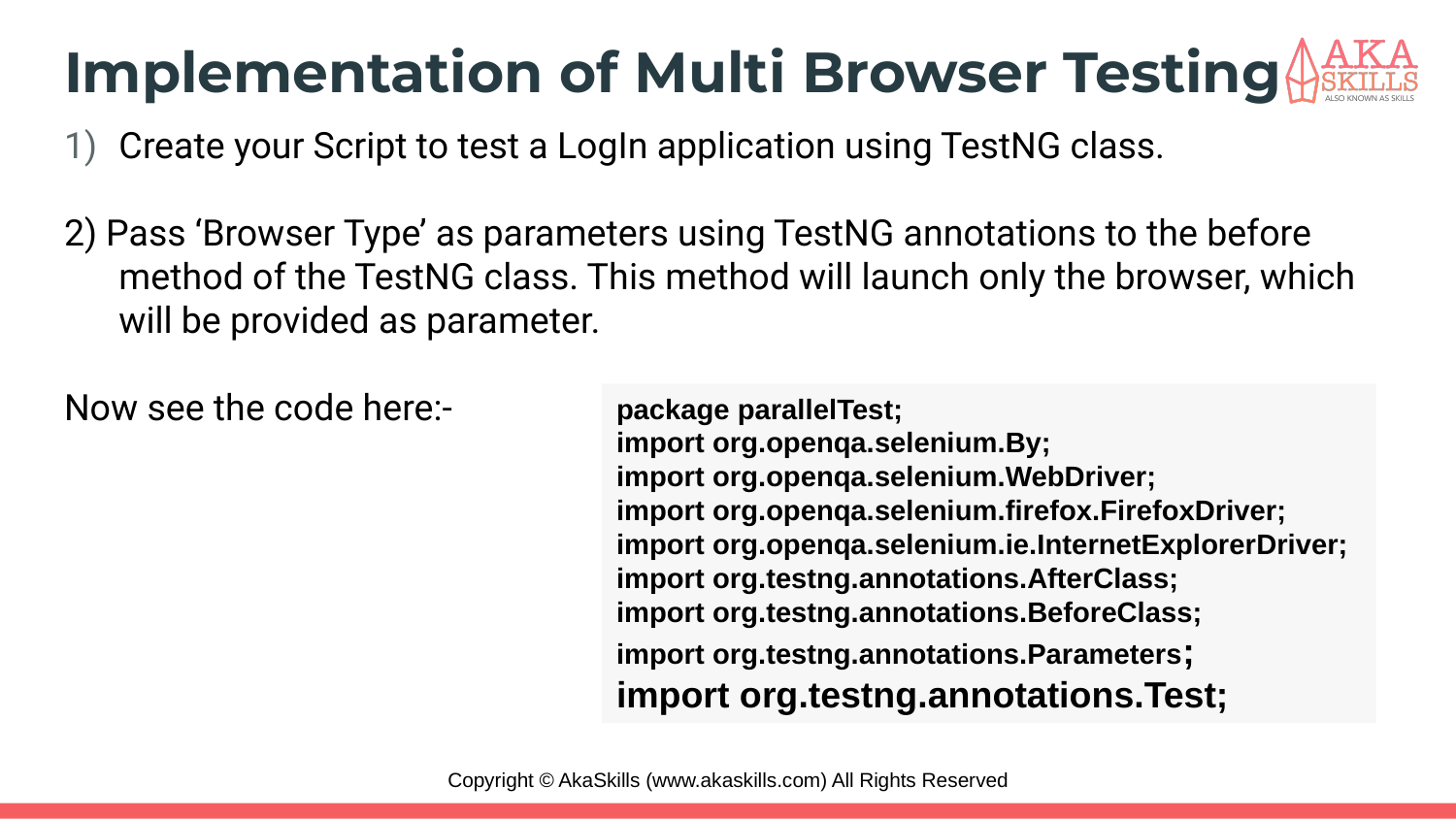

# Implementation of Multi Browser Testing
Create your Script to test a LogIn application using TestNG class.

2) Pass ‘Browser Type’ as parameters using TestNG annotations to the before method of the TestNG class. This method will launch only the browser, which will be provided as parameter.

Now see the code here:-

package parallelTest;
import org.openqa.selenium.By;
import org.openqa.selenium.WebDriver;
import org.openqa.selenium.firefox.FirefoxDriver;
import org.openqa.selenium.ie.InternetExplorerDriver;
import org.testng.annotations.AfterClass;
import org.testng.annotations.BeforeClass;
import org.testng.annotations.Parameters;
import org.testng.annotations.Test;